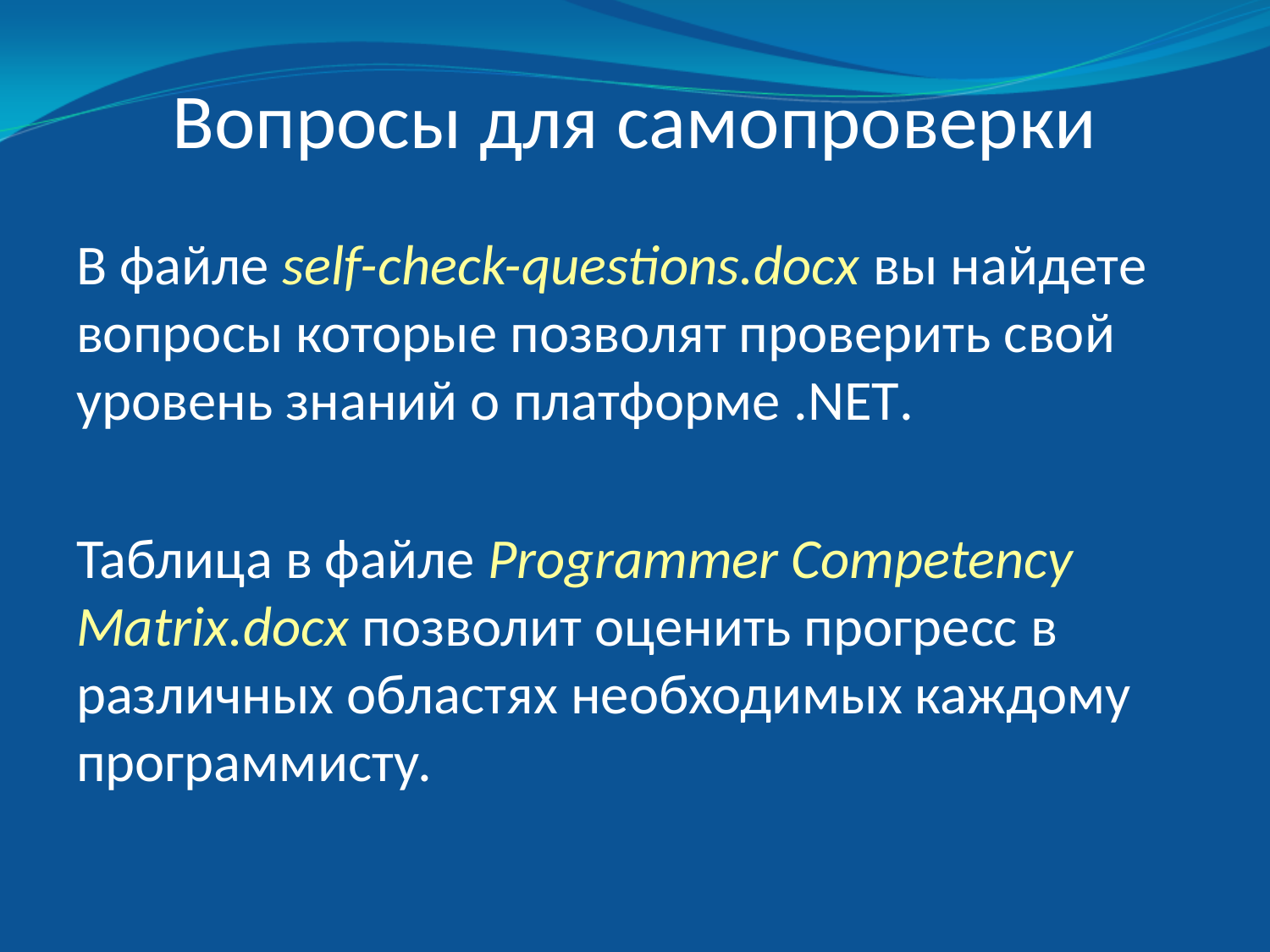

# Вопросы для самопроверки
В файле self-check-questions.docx вы найдете вопросы которые позволят проверить свой уровень знаний о платформе .NET.

Таблица в файле Programmer Competency Matrix.docx позволит оценить прогресс в различных областях необходимых каждому программисту.